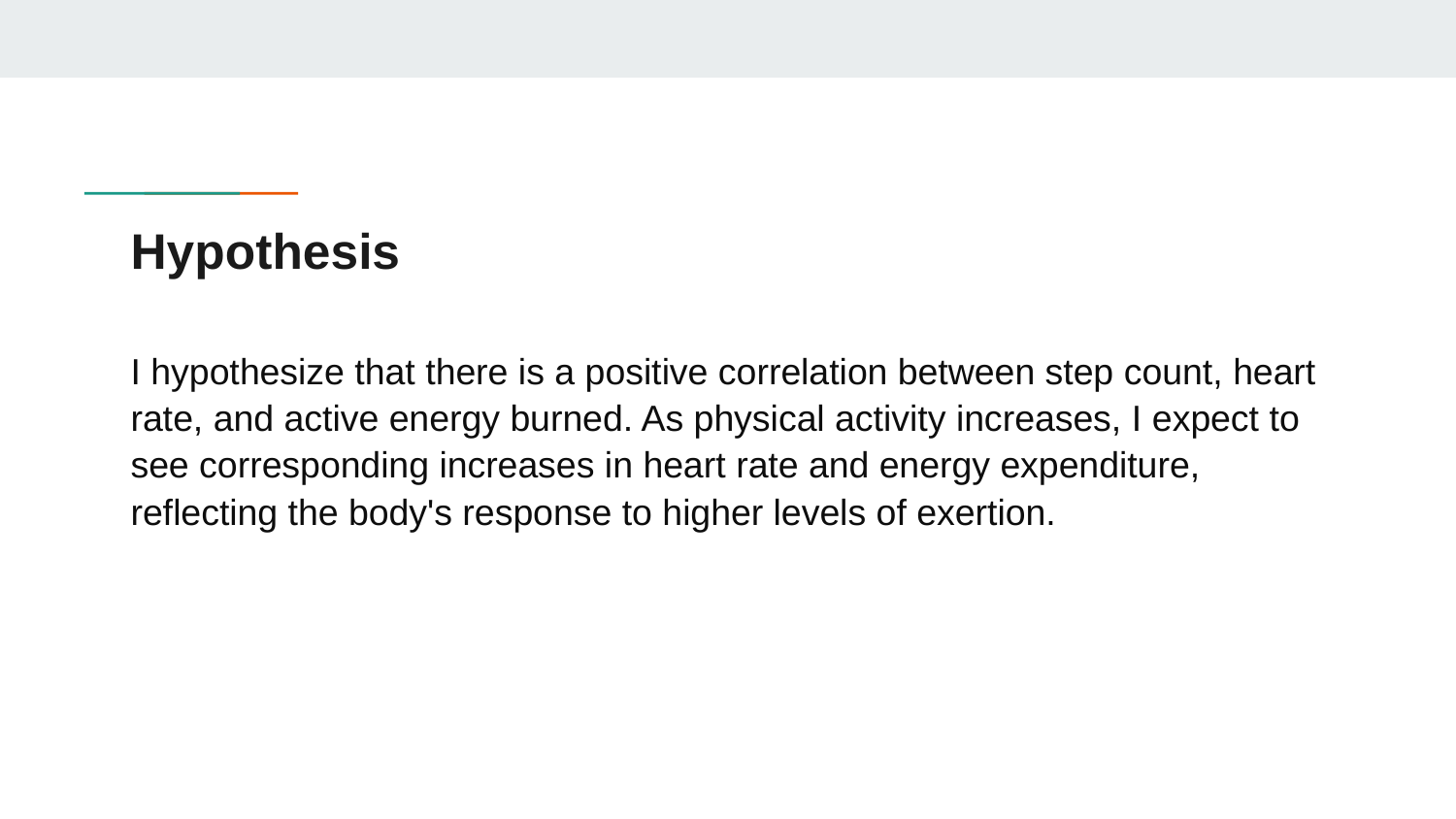

# Hypothesis
I hypothesize that there is a positive correlation between step count, heart rate, and active energy burned. As physical activity increases, I expect to see corresponding increases in heart rate and energy expenditure, reflecting the body's response to higher levels of exertion.